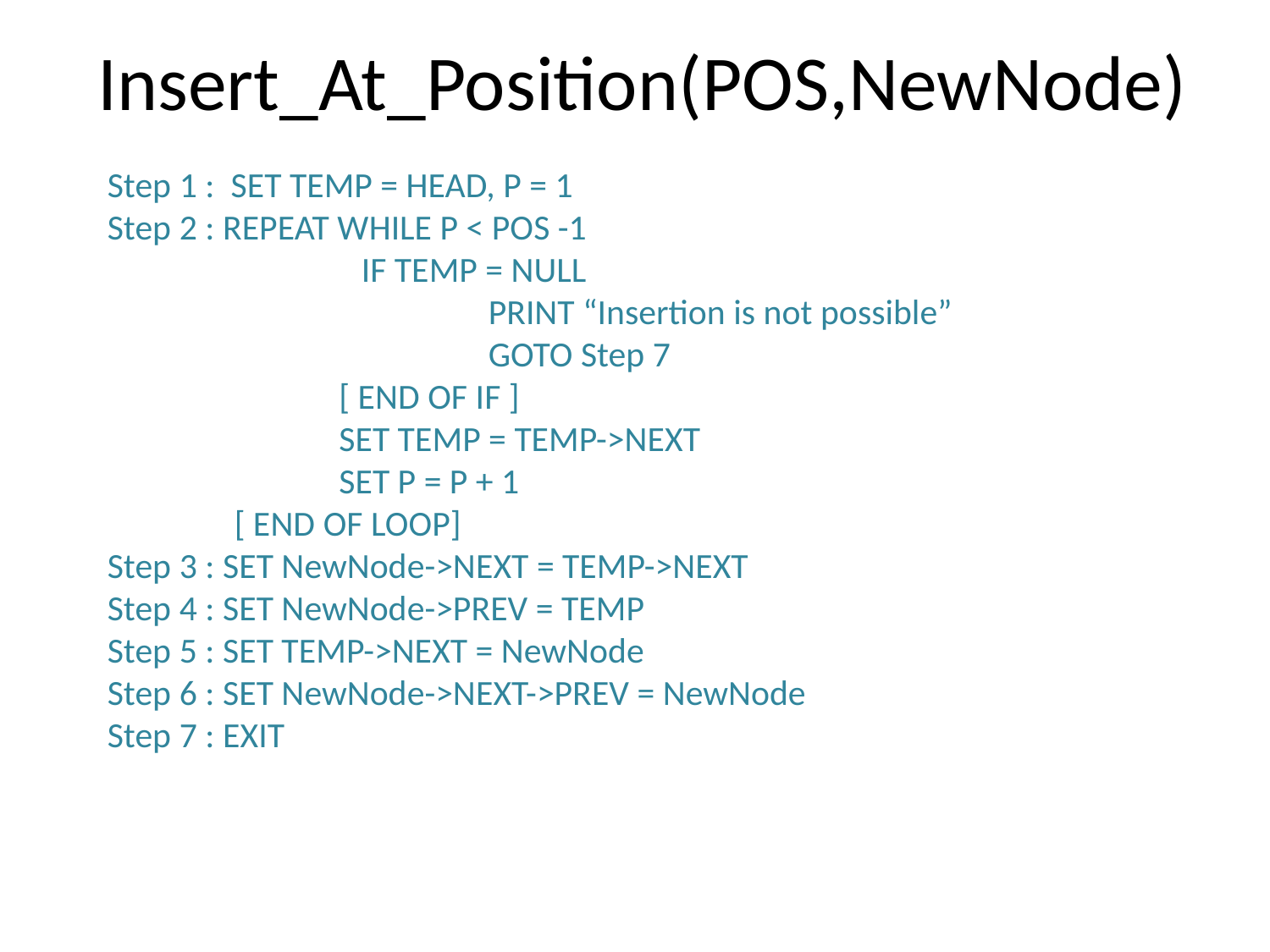

Insert_At_Position(POS,NewNode)
Step 1 :  SET TEMP = HEAD, P = 1
Step 2 : REPEAT WHILE P < POS -1
	IF TEMP = NULL
		PRINT “Insertion is not possible”
		GOTO Step 7
             [ END OF IF ]
             SET TEMP = TEMP->NEXT
             SET P = P + 1
 	[ END OF LOOP]
Step 3 : SET NewNode->NEXT = TEMP->NEXT
Step 4 : SET NewNode->PREV = TEMP
Step 5 : SET TEMP->NEXT = NewNode
Step 6 : SET NewNode->NEXT->PREV = NewNode
Step 7 : EXIT